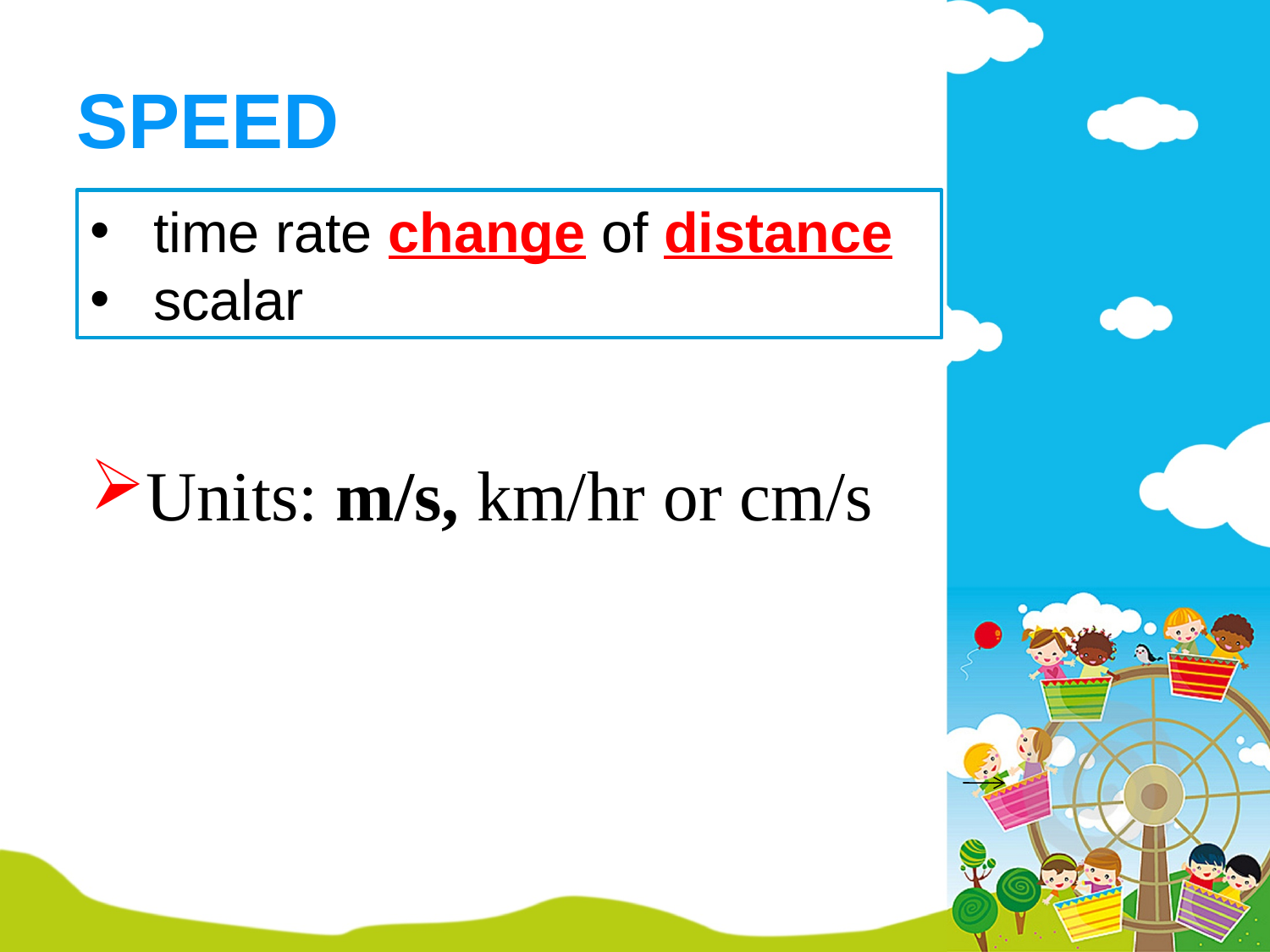

# SPEED
time rate change of distance
scalar
Units: m/s, km/hr or cm/s